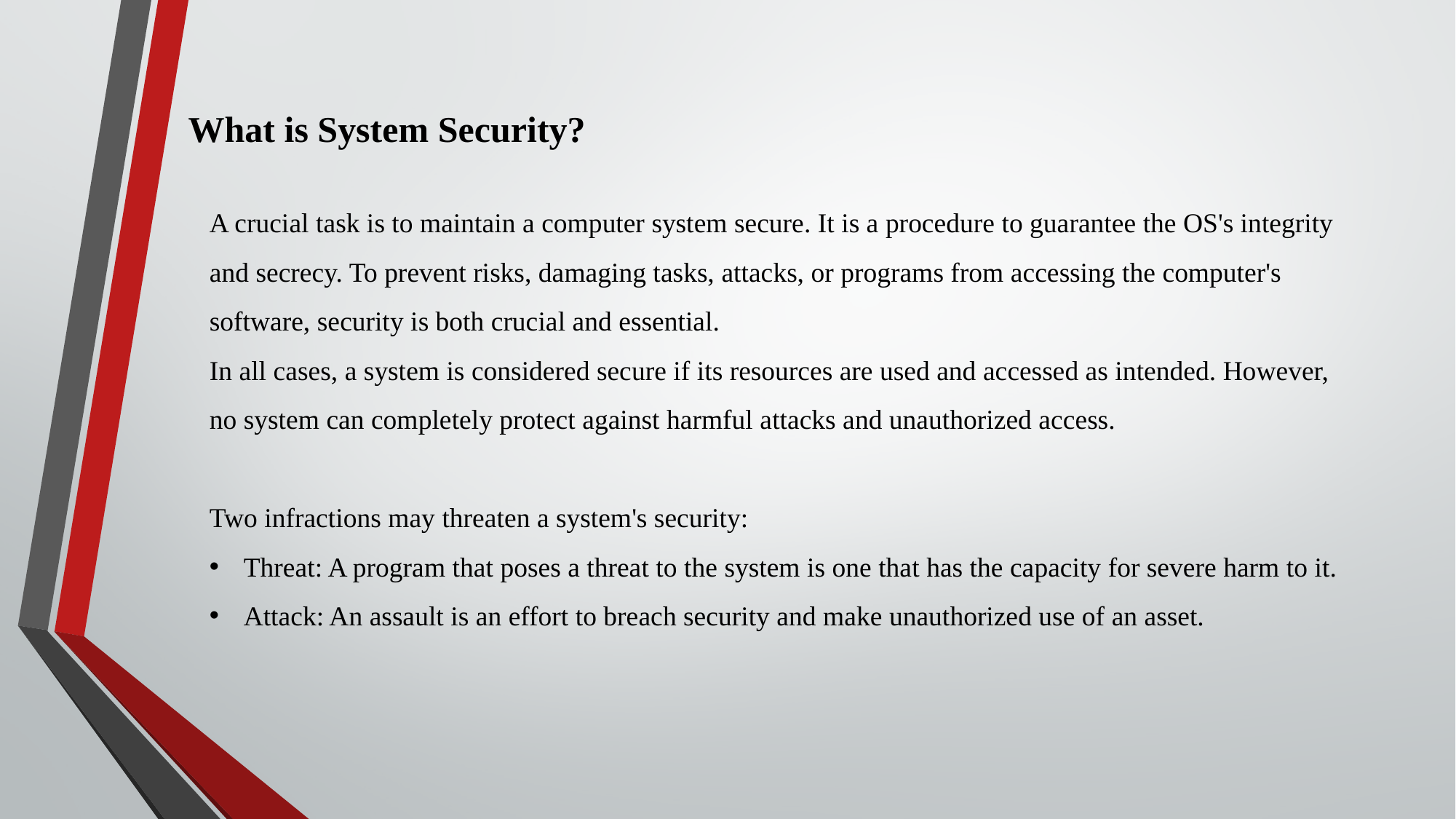

# What is System Security?
A crucial task is to maintain a computer system secure. It is a procedure to guarantee the OS's integrity and secrecy. To prevent risks, damaging tasks, attacks, or programs from accessing the computer's software, security is both crucial and essential.
In all cases, a system is considered secure if its resources are used and accessed as intended. However, no system can completely protect against harmful attacks and unauthorized access.

Two infractions may threaten a system's security:
Threat: A program that poses a threat to the system is one that has the capacity for severe harm to it.
Attack: An assault is an effort to breach security and make unauthorized use of an asset.